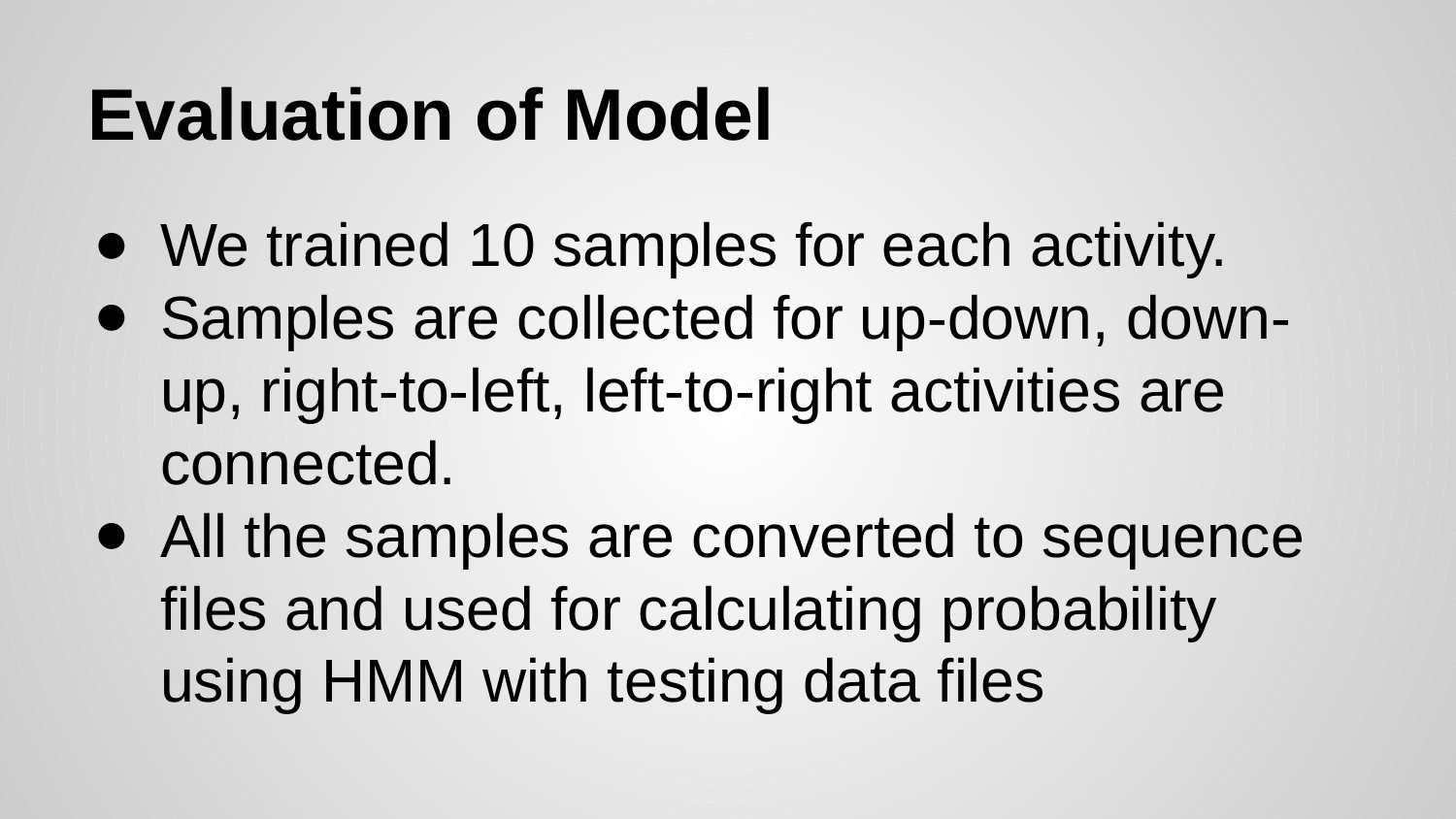

# Evaluation of Model
We trained 10 samples for each activity.
Samples are collected for up-down, down-up, right-to-left, left-to-right activities are connected.
All the samples are converted to sequence files and used for calculating probability using HMM with testing data files